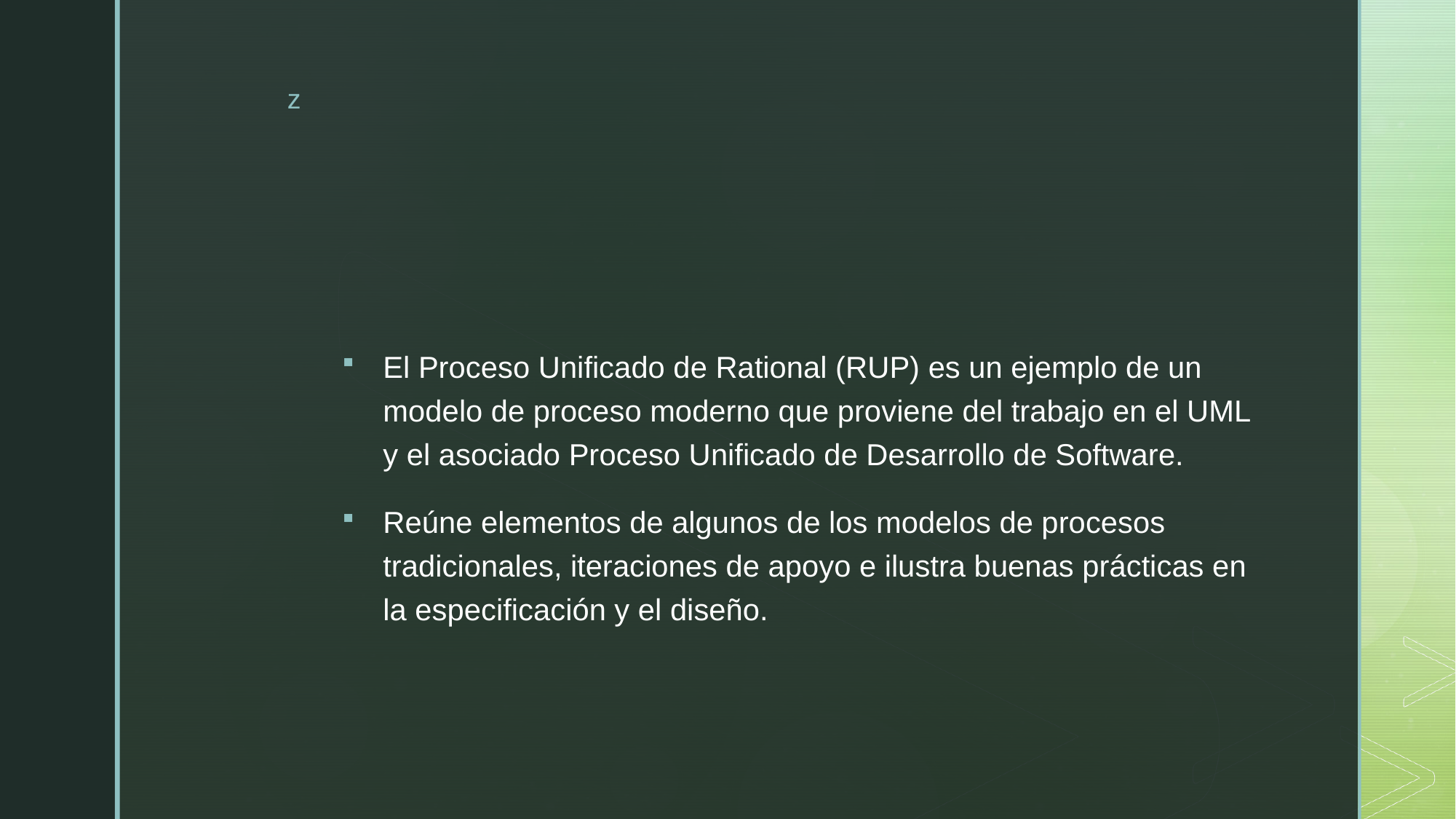

#
El Proceso Unificado de Rational (RUP) es un ejemplo de un modelo de proceso moderno que proviene del trabajo en el UML y el asociado Proceso Unificado de Desarrollo de Software.
Reúne elementos de algunos de los modelos de procesos tradicionales, iteraciones de apoyo e ilustra buenas prácticas en la especificación y el diseño.